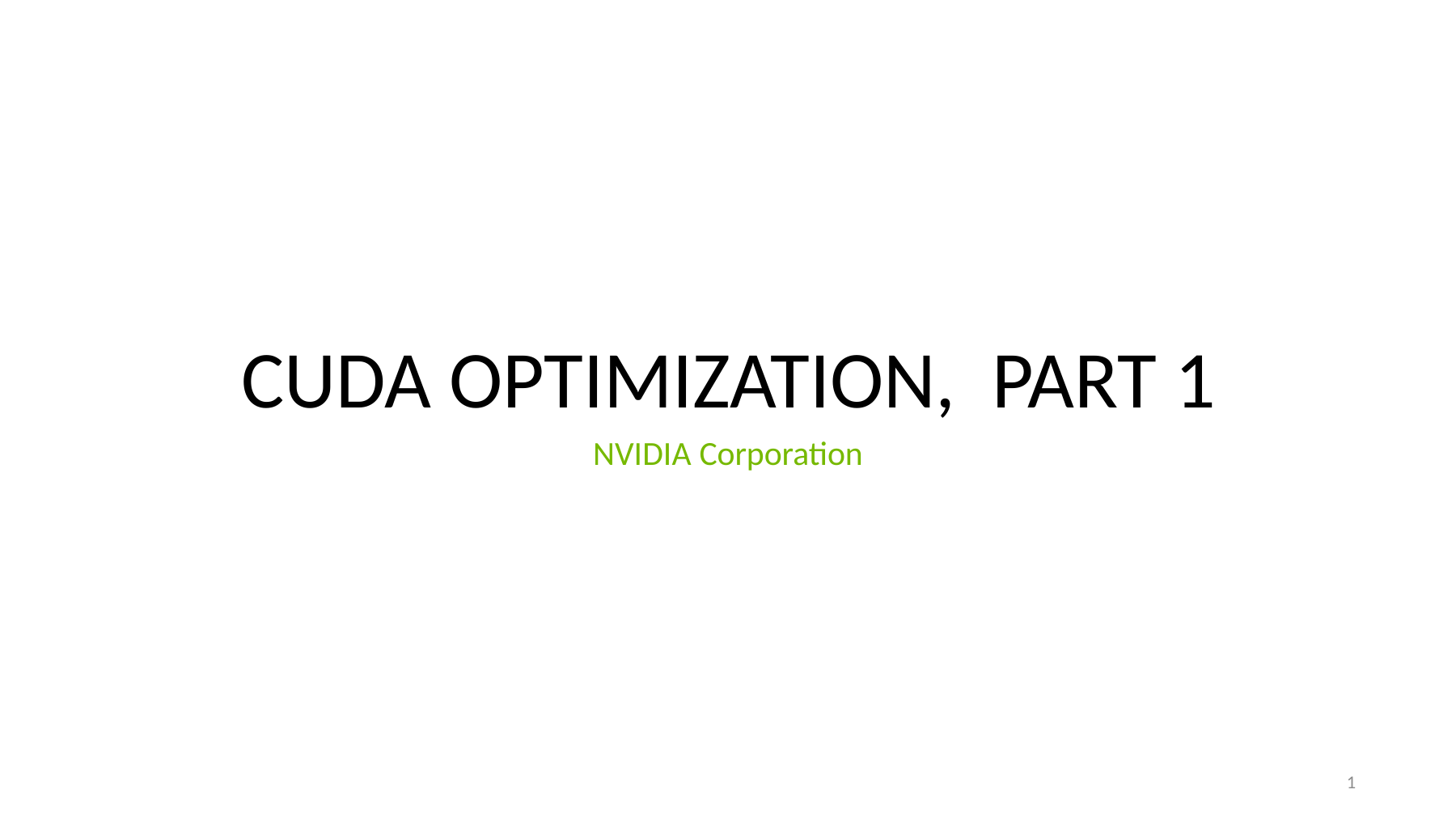

# CUDA OPTIMIZATION,  PART 1
NVIDIA Corporation
1